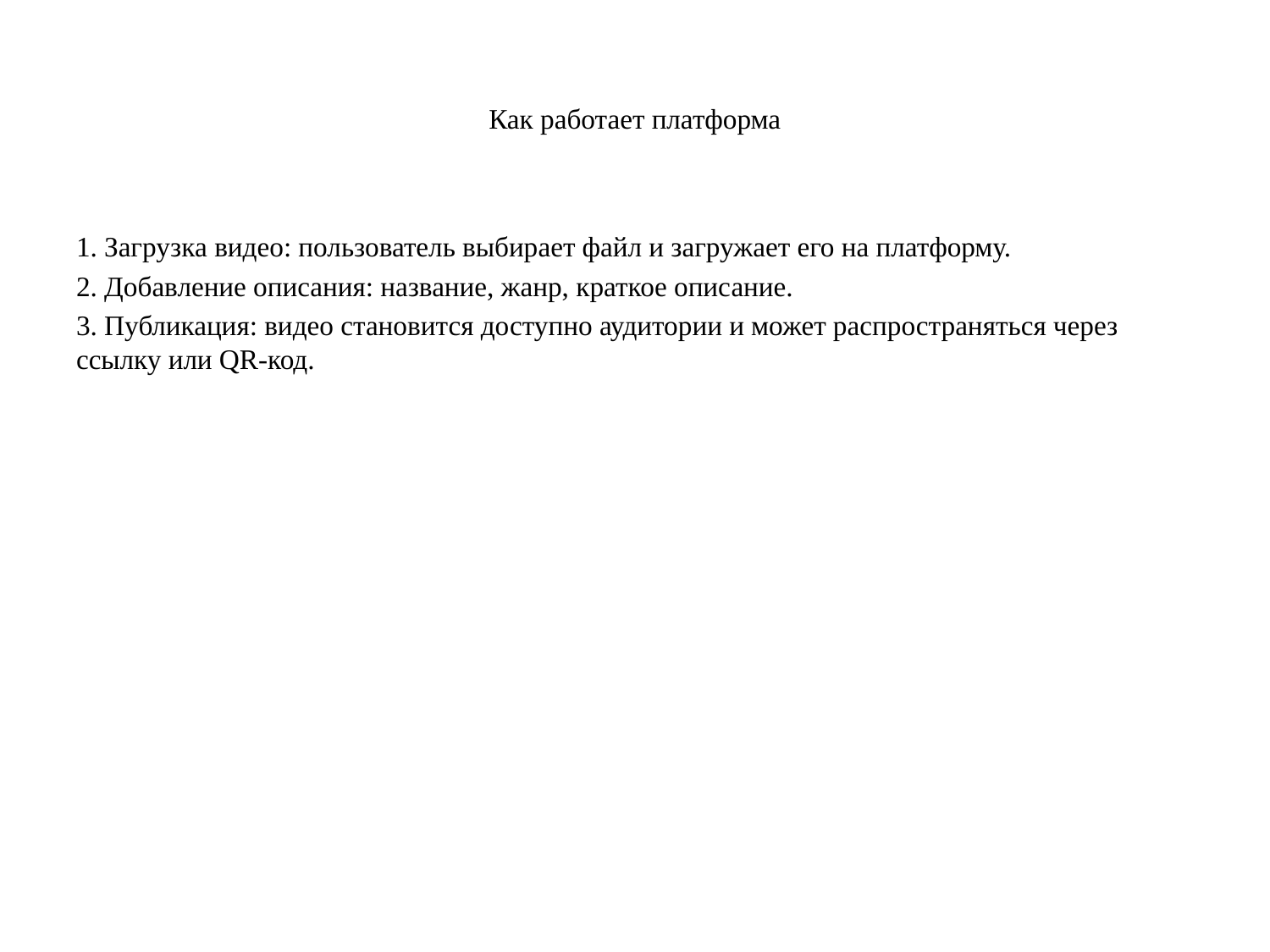

# Как работает платформа
1. Загрузка видео: пользователь выбирает файл и загружает его на платформу.
2. Добавление описания: название, жанр, краткое описание.
3. Публикация: видео становится доступно аудитории и может распространяться через ссылку или QR-код.